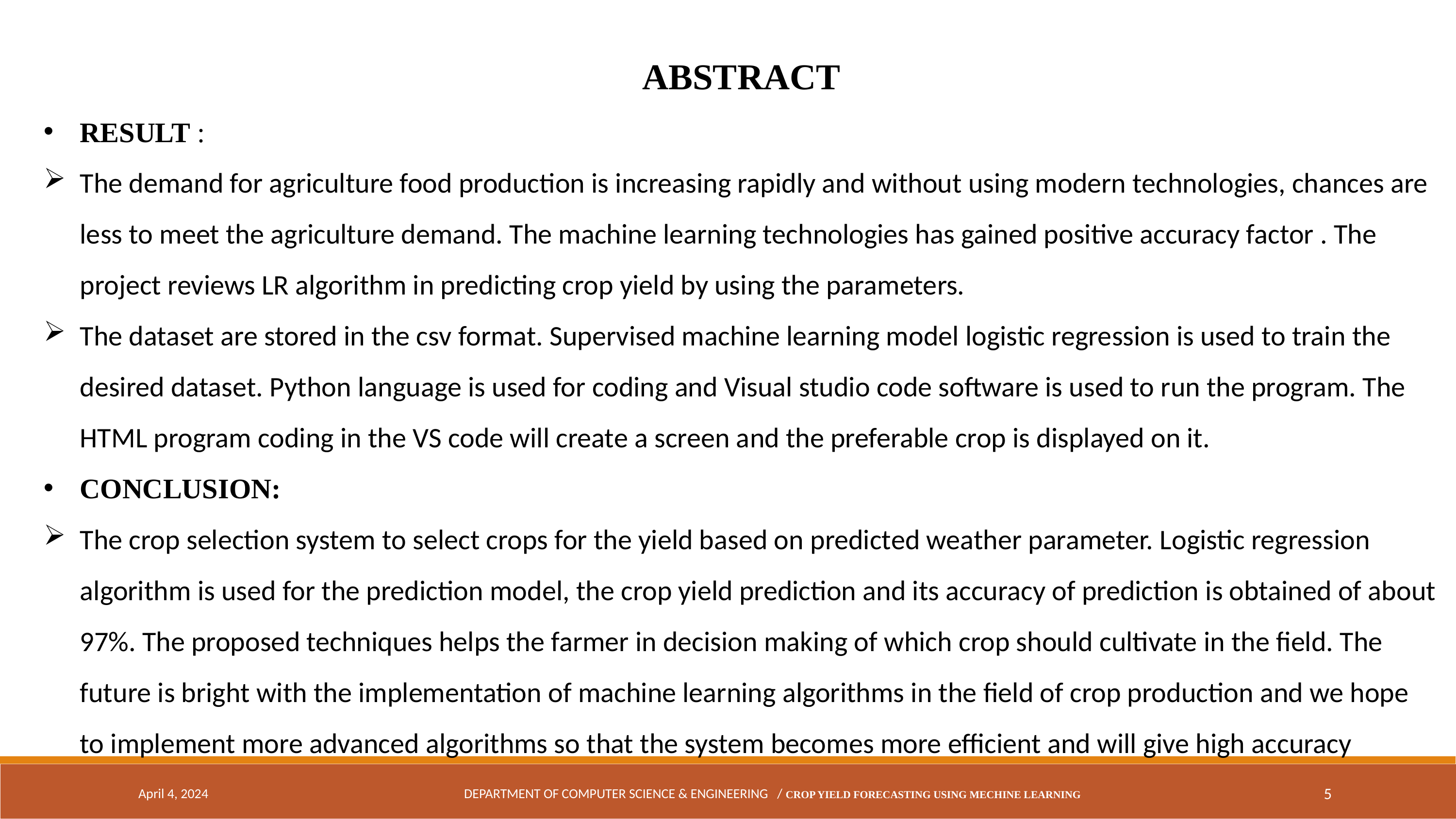

ABSTRACT
RESULT :
The demand for agriculture food production is increasing rapidly and without using modern technologies, chances are less to meet the agriculture demand. The machine learning technologies has gained positive accuracy factor . The project reviews LR algorithm in predicting crop yield by using the parameters.
The dataset are stored in the csv format. Supervised machine learning model logistic regression is used to train the desired dataset. Python language is used for coding and Visual studio code software is used to run the program. The HTML program coding in the VS code will create a screen and the preferable crop is displayed on it.
CONCLUSION:
The crop selection system to select crops for the yield based on predicted weather parameter. Logistic regression algorithm is used for the prediction model, the crop yield prediction and its accuracy of prediction is obtained of about 97%. The proposed techniques helps the farmer in decision making of which crop should cultivate in the field. The future is bright with the implementation of machine learning algorithms in the field of crop production and we hope to implement more advanced algorithms so that the system becomes more efficient and will give high accuracy
April 4, 2024
DEPARTMENT OF COMPUTER SCIENCE & ENGINEERING   / CROP YIELD FORECASTING USING MECHINE LEARNING
5